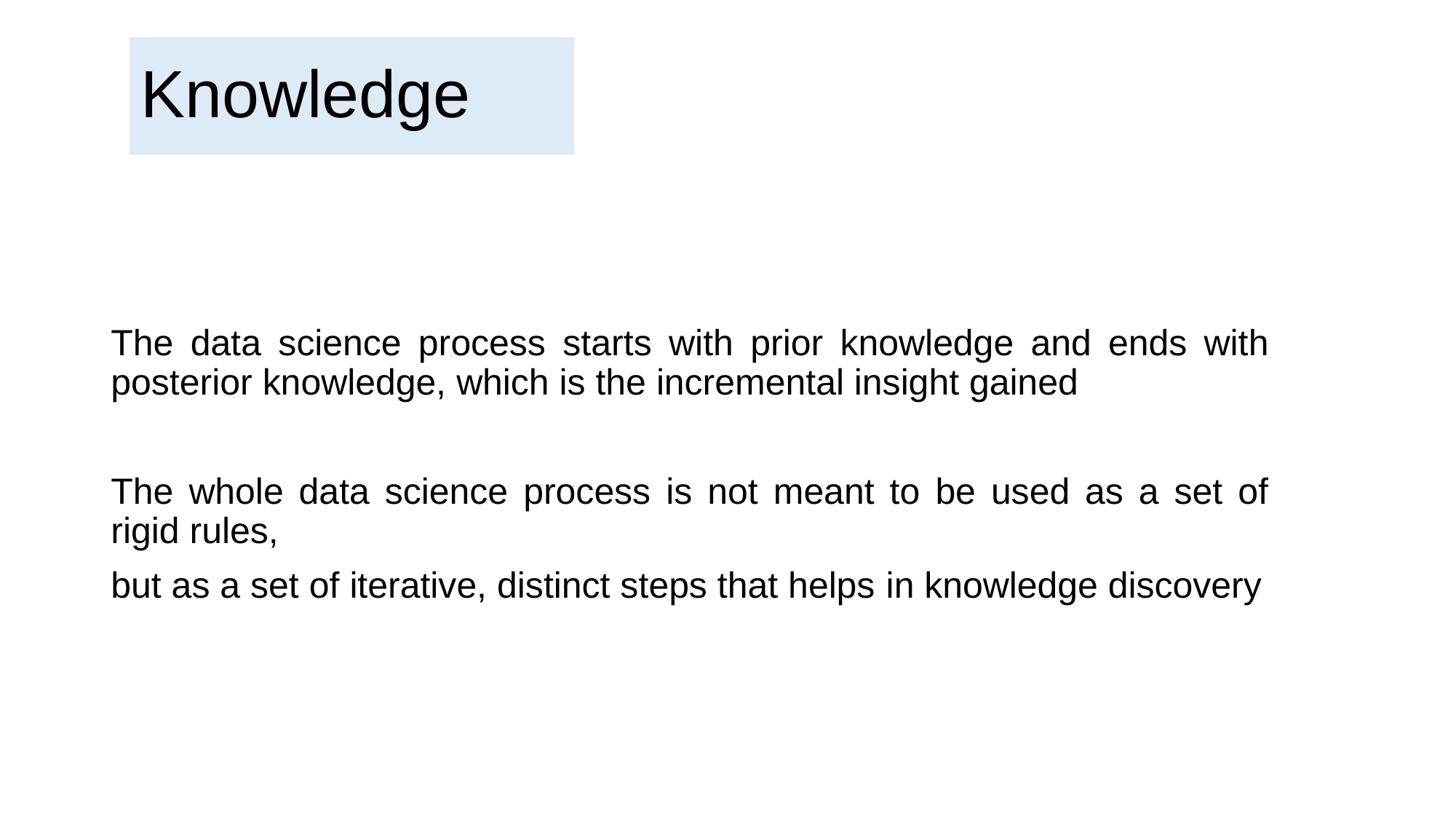

# Knowledge

The data science process starts with prior knowledge and ends with posterior knowledge, which is the incremental insight gained

The whole data science process is not meant to be used as a set of rigid rules,
but as a set of iterative, distinct steps that helps in knowledge discovery